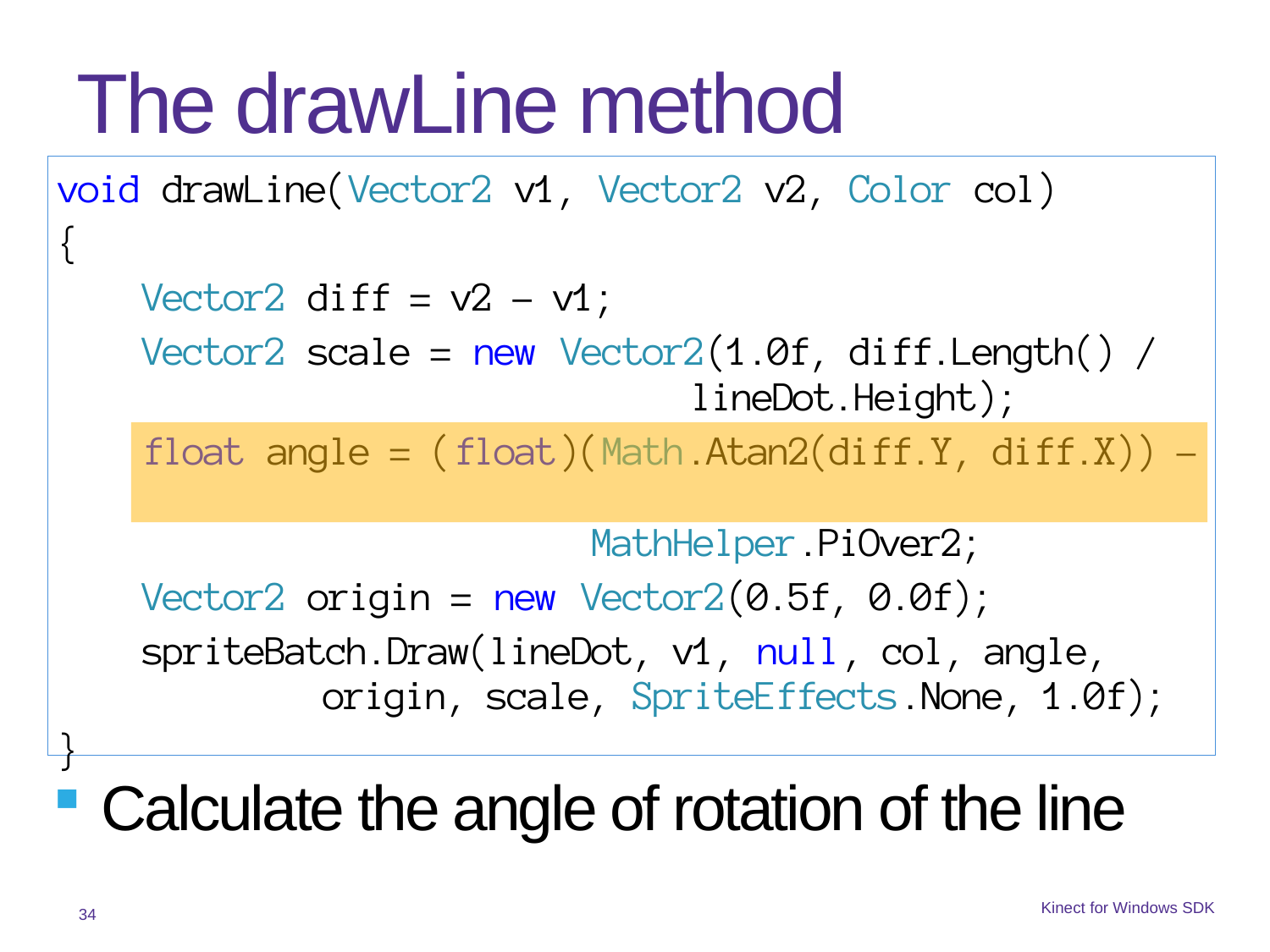

# The drawLine method
void drawLine(Vector2 v1, Vector2 v2, Color col)
{
    Vector2 diff = v2 - v1;
    Vector2 scale = new Vector2(1.0f, diff.Length() /
                               lineDot.Height);
    float angle = (float)(Math.Atan2(diff.Y, diff.X)) –
                          MathHelper.PiOver2;
    Vector2 origin = new Vector2(0.5f, 0.0f);
    spriteBatch.Draw(lineDot, v1, null, col, angle,
             origin, scale, SpriteEffects.None, 1.0f);
}

Calculate the angle of rotation of the line
34